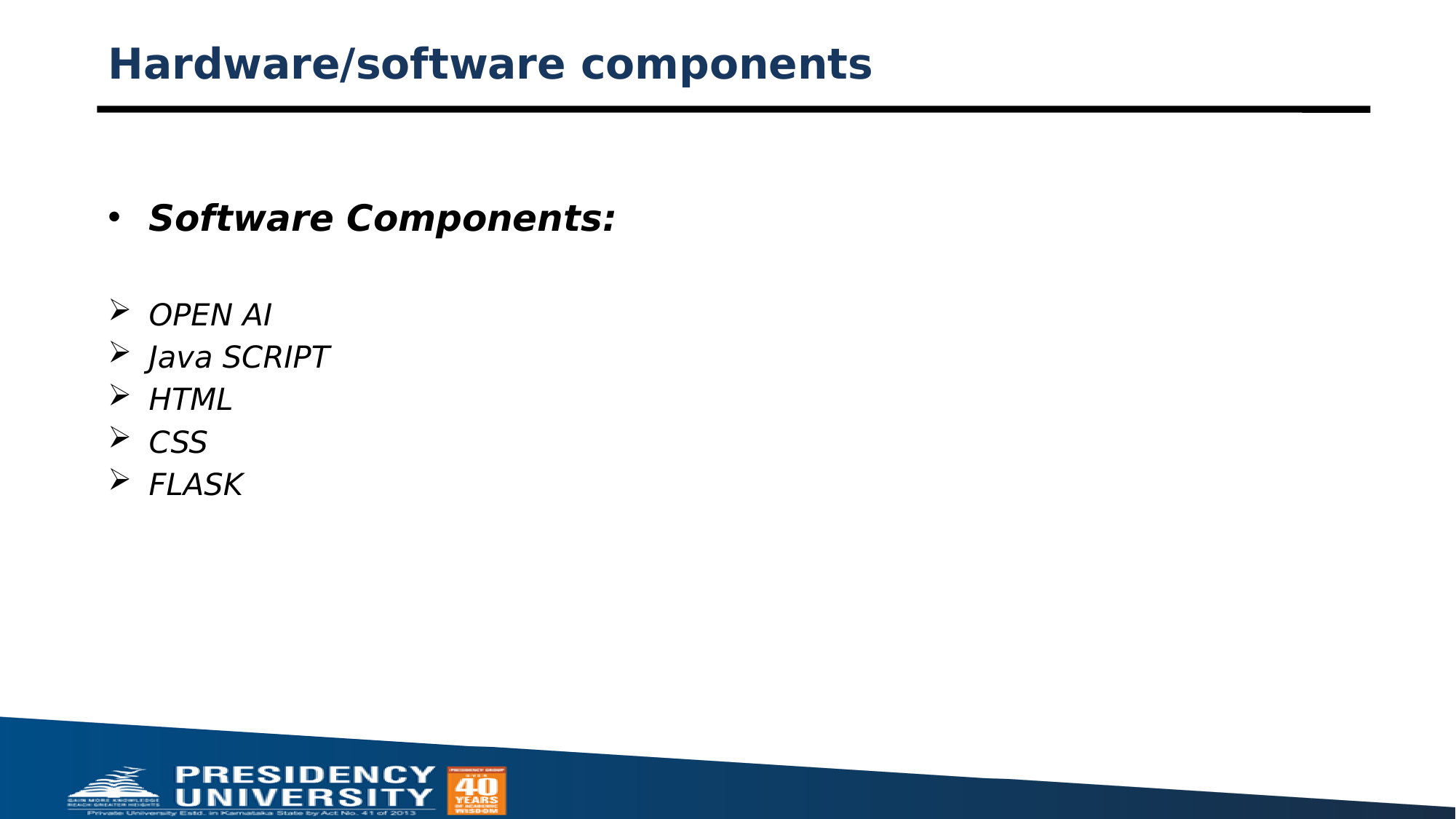

# Hardware/software components
Software Components:

OPEN AI
Java SCRIPT
HTML
CSS
FLASK